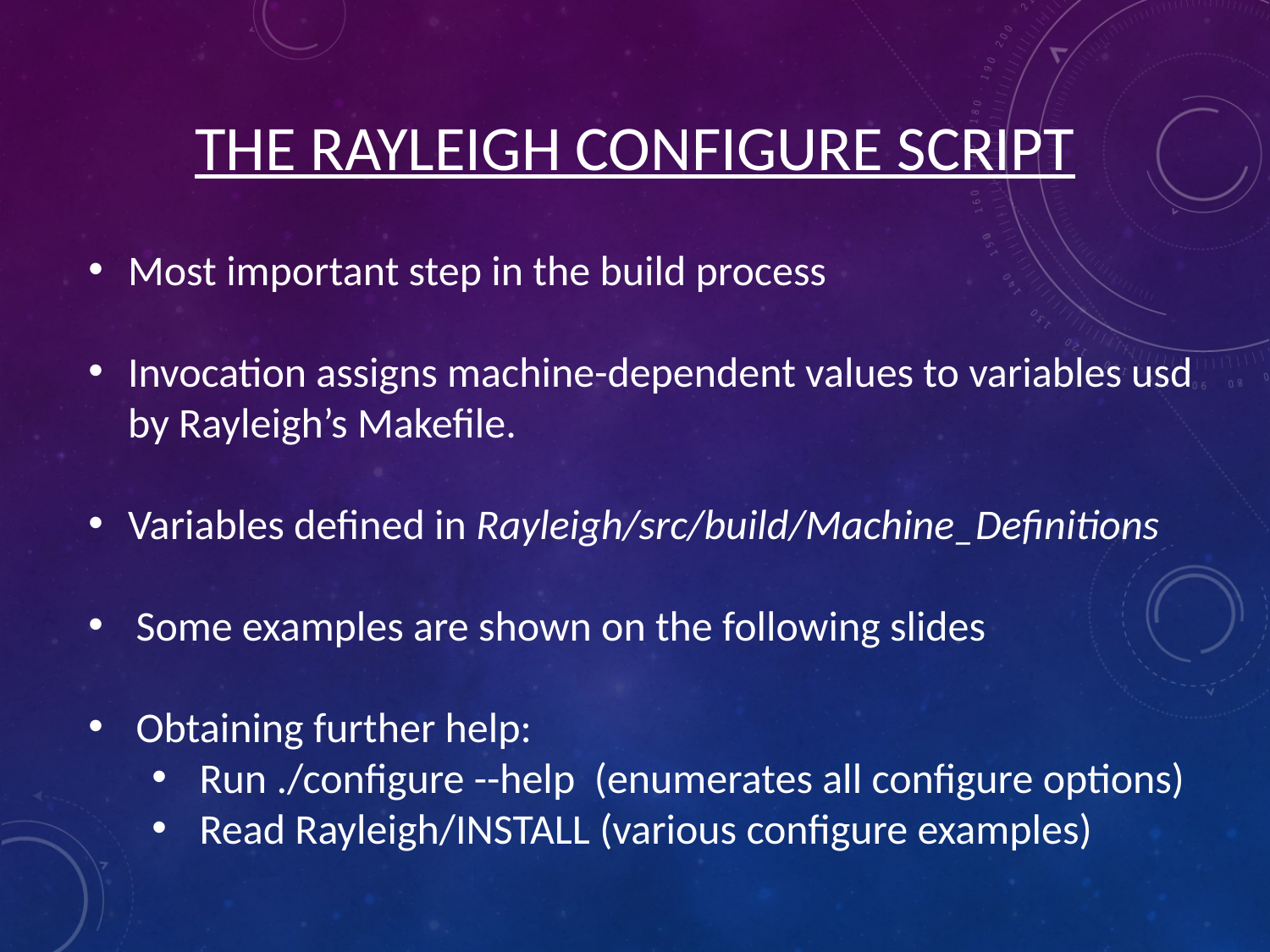

# the Rayleigh configure script
Most important step in the build process

Invocation assigns machine-dependent values to variables usd by Rayleigh’s Makefile.

Variables defined in Rayleigh/src/build/Machine_Definitions

Some examples are shown on the following slides

Obtaining further help:
Run ./configure --help  (enumerates all configure options)
Read Rayleigh/INSTALL (various configure examples)